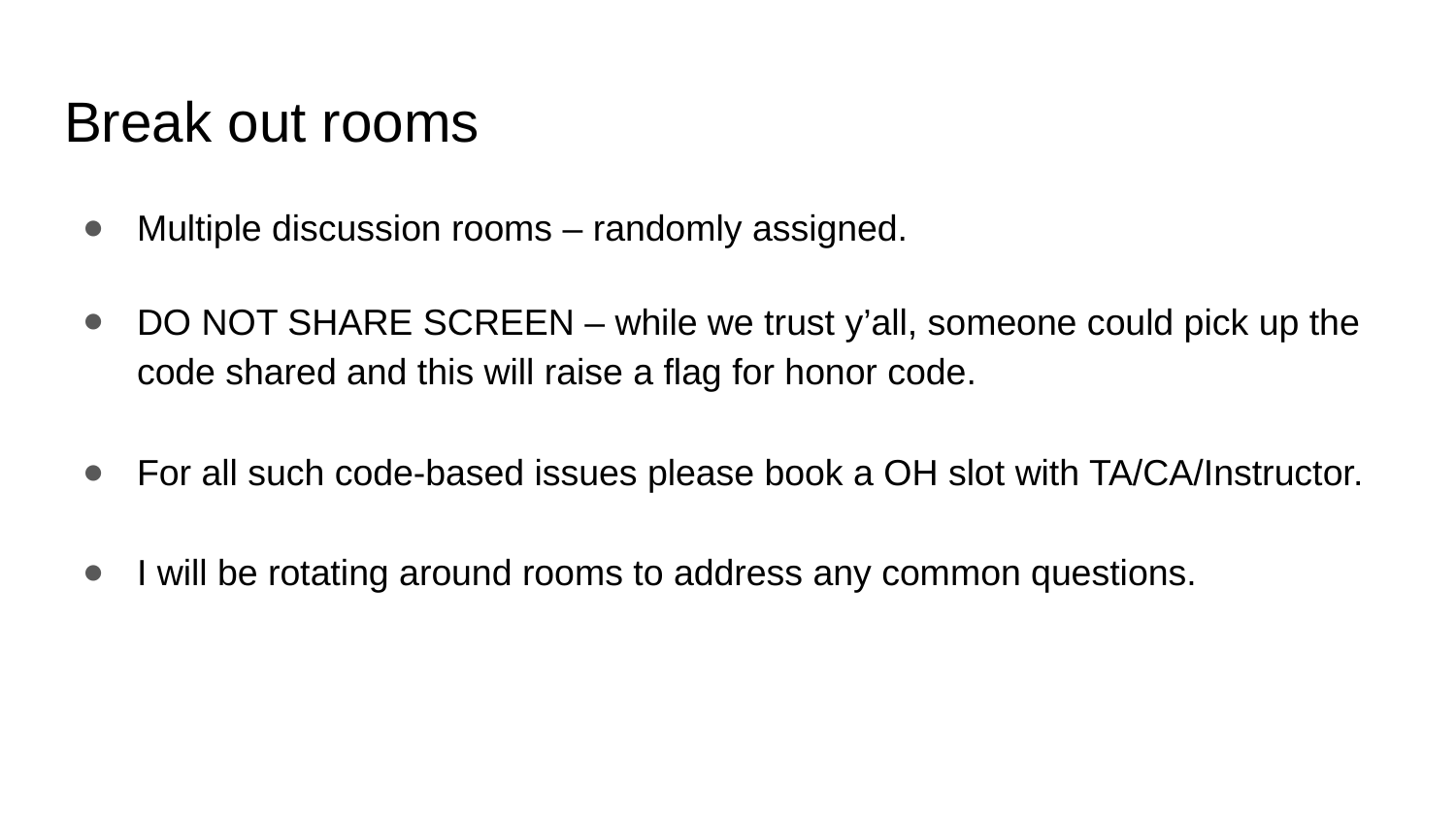

# Break out rooms
Multiple discussion rooms – randomly assigned.
DO NOT SHARE SCREEN – while we trust y’all, someone could pick up the code shared and this will raise a flag for honor code.
For all such code-based issues please book a OH slot with TA/CA/Instructor.
I will be rotating around rooms to address any common questions.